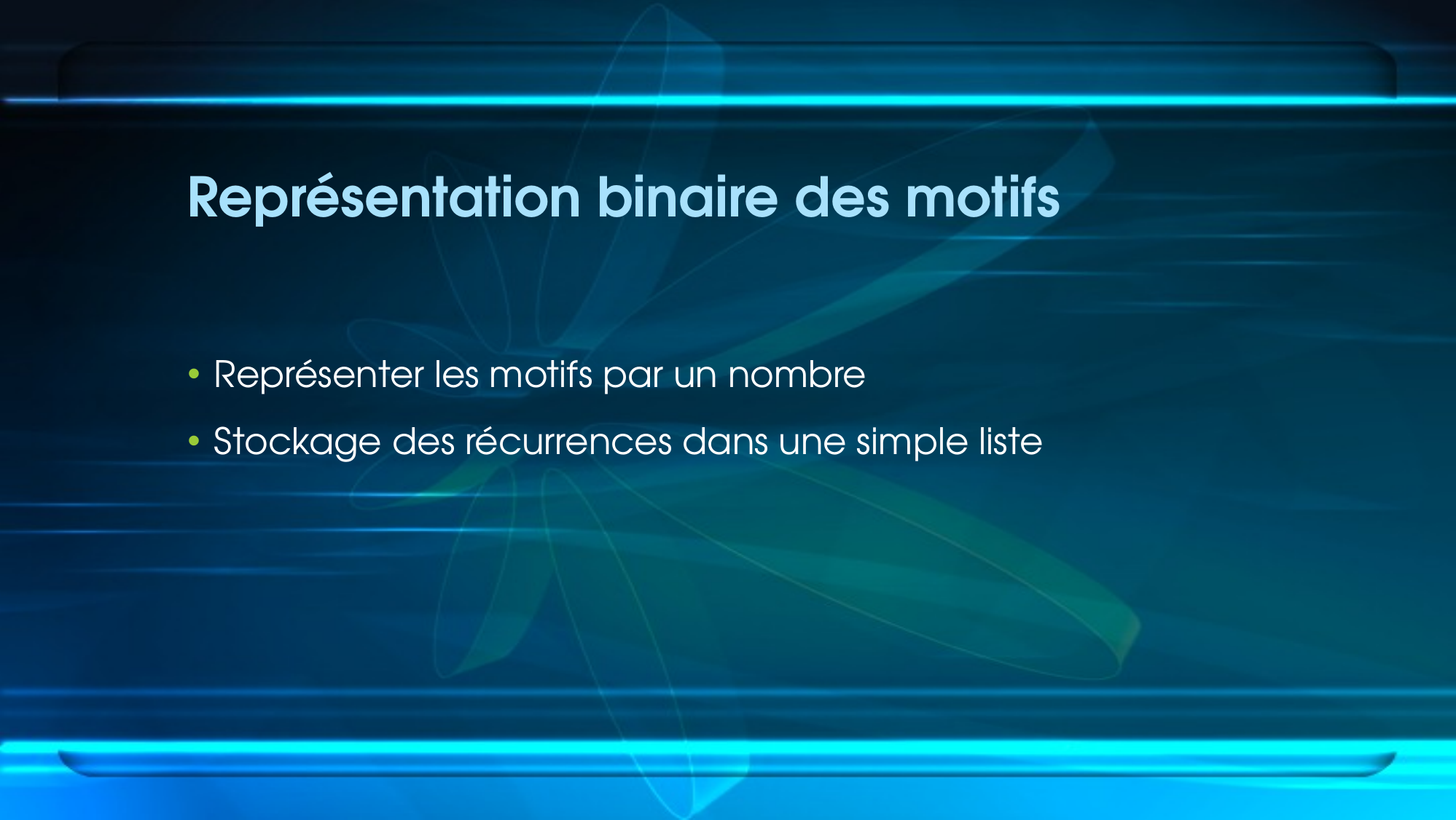

# Représentation binaire des motifs
Représenter les motifs par un nombre
Stockage des récurrences dans une simple liste
14